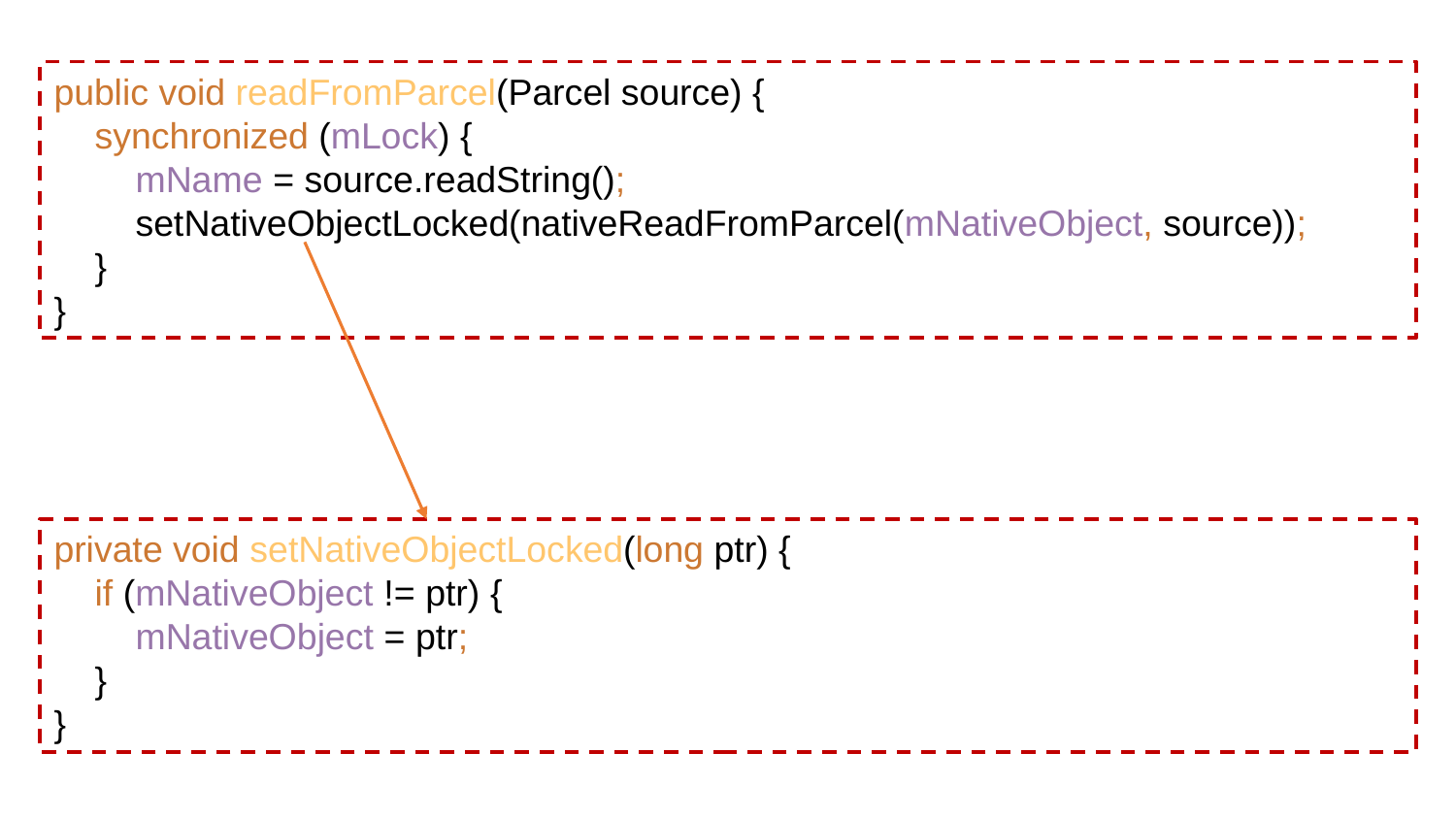

public void readFromParcel(Parcel source) {
    synchronized (mLock) {
        mName = source.readString();
        setNativeObjectLocked(nativeReadFromParcel(mNativeObject, source));
    }
}
private void setNativeObjectLocked(long ptr) {
    if (mNativeObject != ptr) {
        mNativeObject = ptr;
    }
}